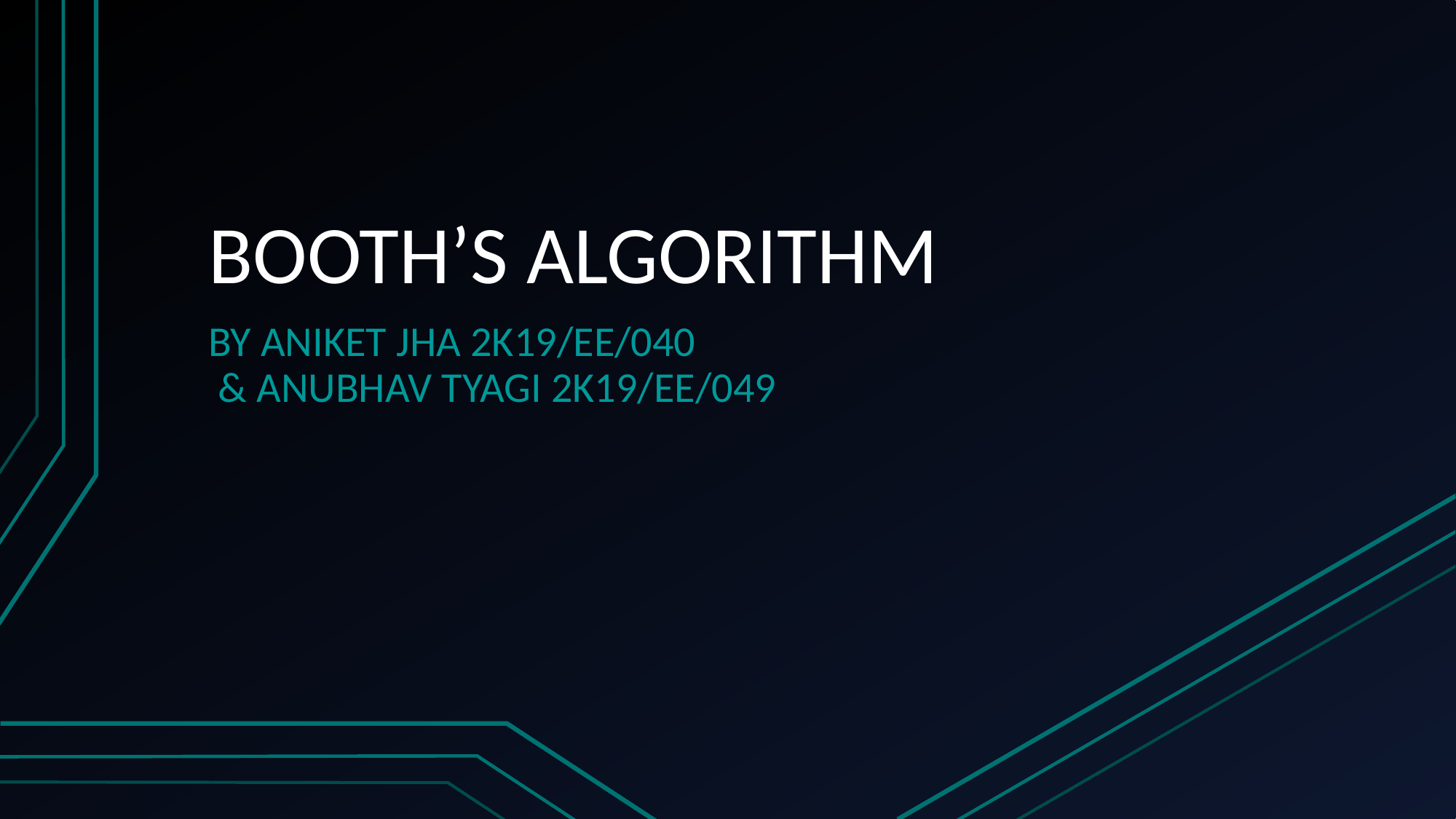

# BOOTH’S ALGORITHM
BY ANIKET JHA 2K19/EE/040
 & ANUBHAV TYAGI 2K19/EE/049